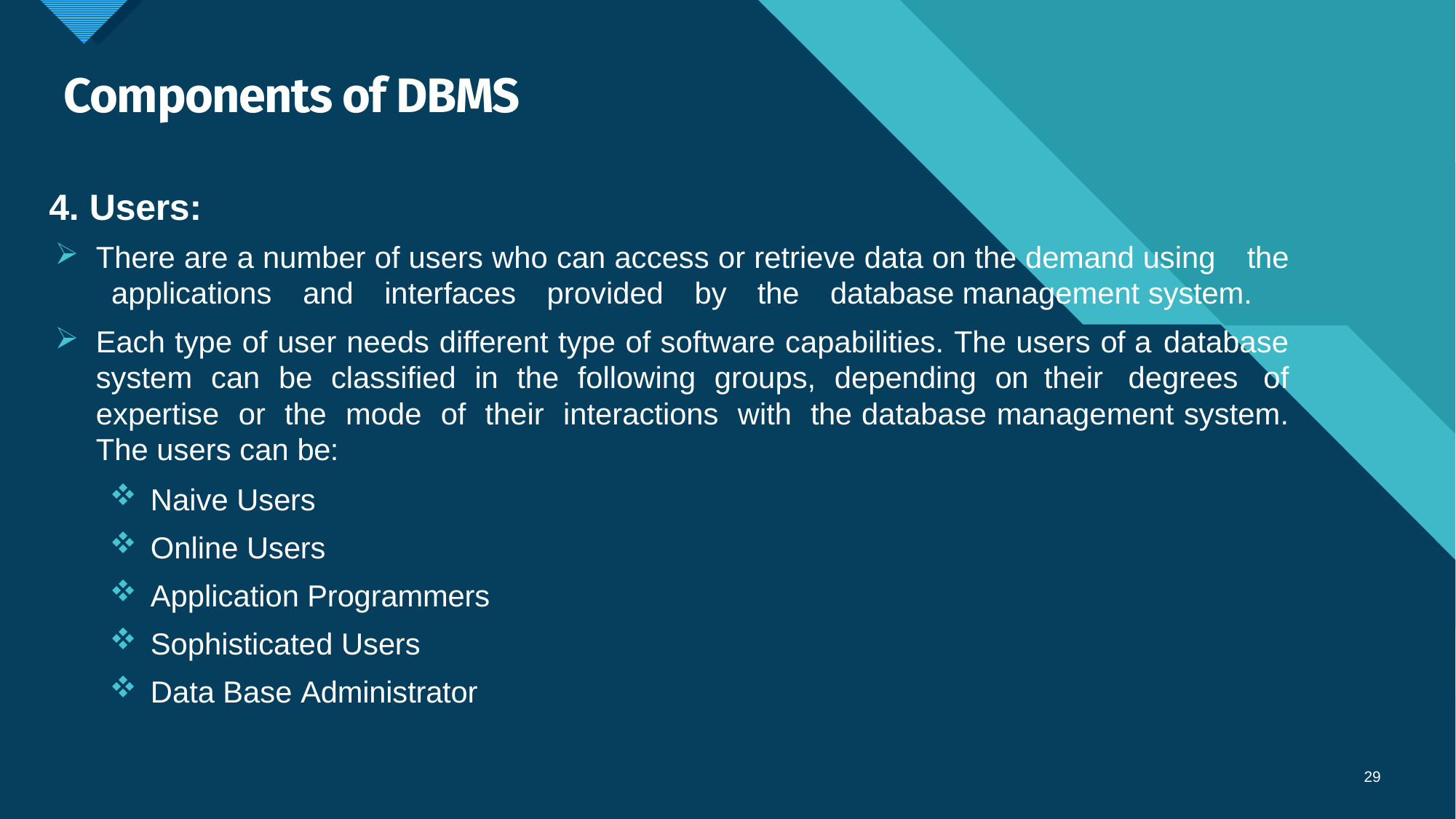

# Components of DBMS
4. Users:
There are a number of users who can access or retrieve data on the demand using  the  applications  and  interfaces  provided  by  the  database management system.
Each type of user needs different type of software capabilities. The users of a database system can be classified in the following groups, depending on their degrees of expertise or the mode of their interactions with the database management system. The users can be:
Naive Users
Online Users
Application Programmers
Sophisticated Users
Data Base Administrator
29